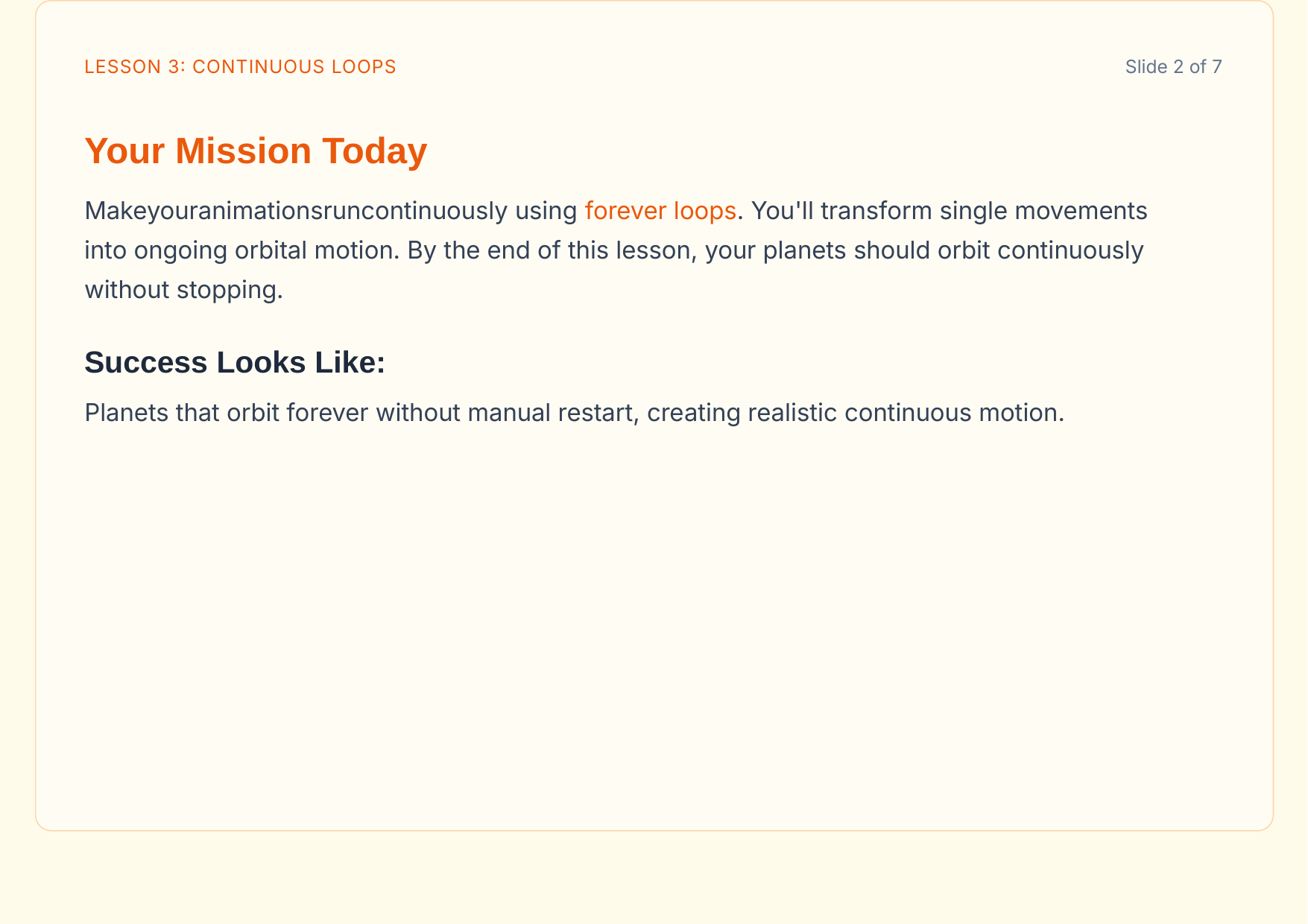

LESSON 3: CONTINUOUS LOOPS
Slide 2 of 7
Your Mission Today

Makeyouranimationsruncontinuously using forever loops. You'll transform single movements
into ongoing orbital motion. By the end of this lesson, your planets should orbit continuously without stopping.
Success Looks Like:
Planets that orbit forever without manual restart, creating realistic continuous motion.